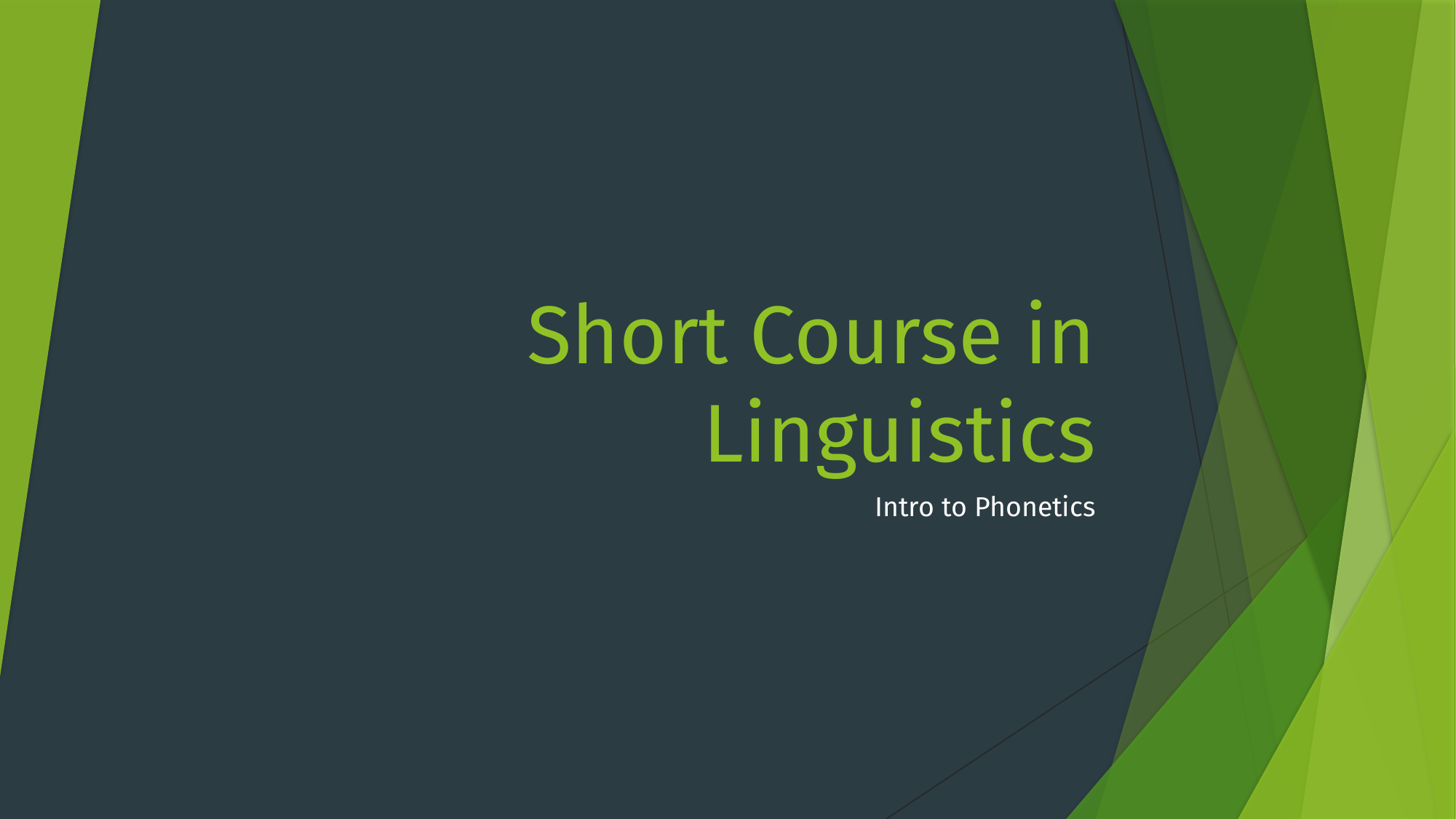

# Short Course in Linguistics
Intro to Phonetics